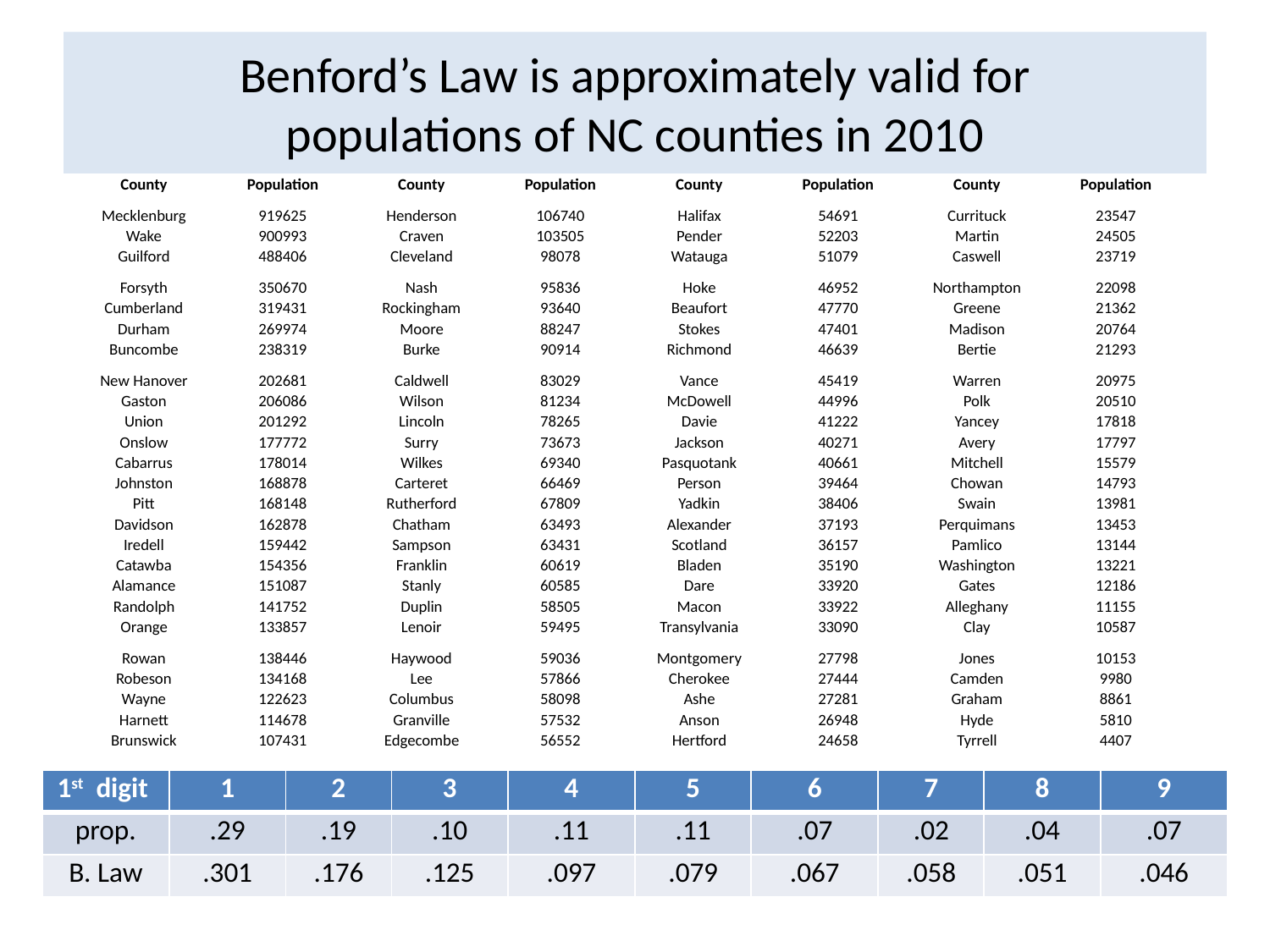

# Benford’s Law is approximately valid for populations of NC counties in 2010
| County | Population | County | Population | County | Population | County | Population |
| --- | --- | --- | --- | --- | --- | --- | --- |
| Mecklenburg | 919625 | Henderson | 106740 | Halifax | 54691 | Currituck | 23547 |
| Wake | 900993 | Craven | 103505 | Pender | 52203 | Martin | 24505 |
| Guilford | 488406 | Cleveland | 98078 | Watauga | 51079 | Caswell | 23719 |
| Forsyth | 350670 | Nash | 95836 | Hoke | 46952 | Northampton | 22098 |
| Cumberland | 319431 | Rockingham | 93640 | Beaufort | 47770 | Greene | 21362 |
| Durham | 269974 | Moore | 88247 | Stokes | 47401 | Madison | 20764 |
| Buncombe | 238319 | Burke | 90914 | Richmond | 46639 | Bertie | 21293 |
| New Hanover | 202681 | Caldwell | 83029 | Vance | 45419 | Warren | 20975 |
| Gaston | 206086 | Wilson | 81234 | McDowell | 44996 | Polk | 20510 |
| Union | 201292 | Lincoln | 78265 | Davie | 41222 | Yancey | 17818 |
| Onslow | 177772 | Surry | 73673 | Jackson | 40271 | Avery | 17797 |
| Cabarrus | 178014 | Wilkes | 69340 | Pasquotank | 40661 | Mitchell | 15579 |
| Johnston | 168878 | Carteret | 66469 | Person | 39464 | Chowan | 14793 |
| Pitt | 168148 | Rutherford | 67809 | Yadkin | 38406 | Swain | 13981 |
| Davidson | 162878 | Chatham | 63493 | Alexander | 37193 | Perquimans | 13453 |
| Iredell | 159442 | Sampson | 63431 | Scotland | 36157 | Pamlico | 13144 |
| Catawba | 154356 | Franklin | 60619 | Bladen | 35190 | Washington | 13221 |
| Alamance | 151087 | Stanly | 60585 | Dare | 33920 | Gates | 12186 |
| Randolph | 141752 | Duplin | 58505 | Macon | 33922 | Alleghany | 11155 |
| Orange | 133857 | Lenoir | 59495 | Transylvania | 33090 | Clay | 10587 |
| Rowan | 138446 | Haywood | 59036 | Montgomery | 27798 | Jones | 10153 |
| Robeson | 134168 | Lee | 57866 | Cherokee | 27444 | Camden | 9980 |
| Wayne | 122623 | Columbus | 58098 | Ashe | 27281 | Graham | 8861 |
| Harnett | 114678 | Granville | 57532 | Anson | 26948 | Hyde | 5810 |
| Brunswick | 107431 | Edgecombe | 56552 | Hertford | 24658 | Tyrrell | 4407 |
| 1st digit | 1 | 2 | 3 | 4 | 5 | 6 | 7 | 8 | 9 |
| --- | --- | --- | --- | --- | --- | --- | --- | --- | --- |
| prop. | .29 | .19 | .10 | .11 | .11 | .07 | .02 | .04 | .07 |
| B. Law | .301 | .176 | .125 | .097 | .079 | .067 | .058 | .051 | .046 |